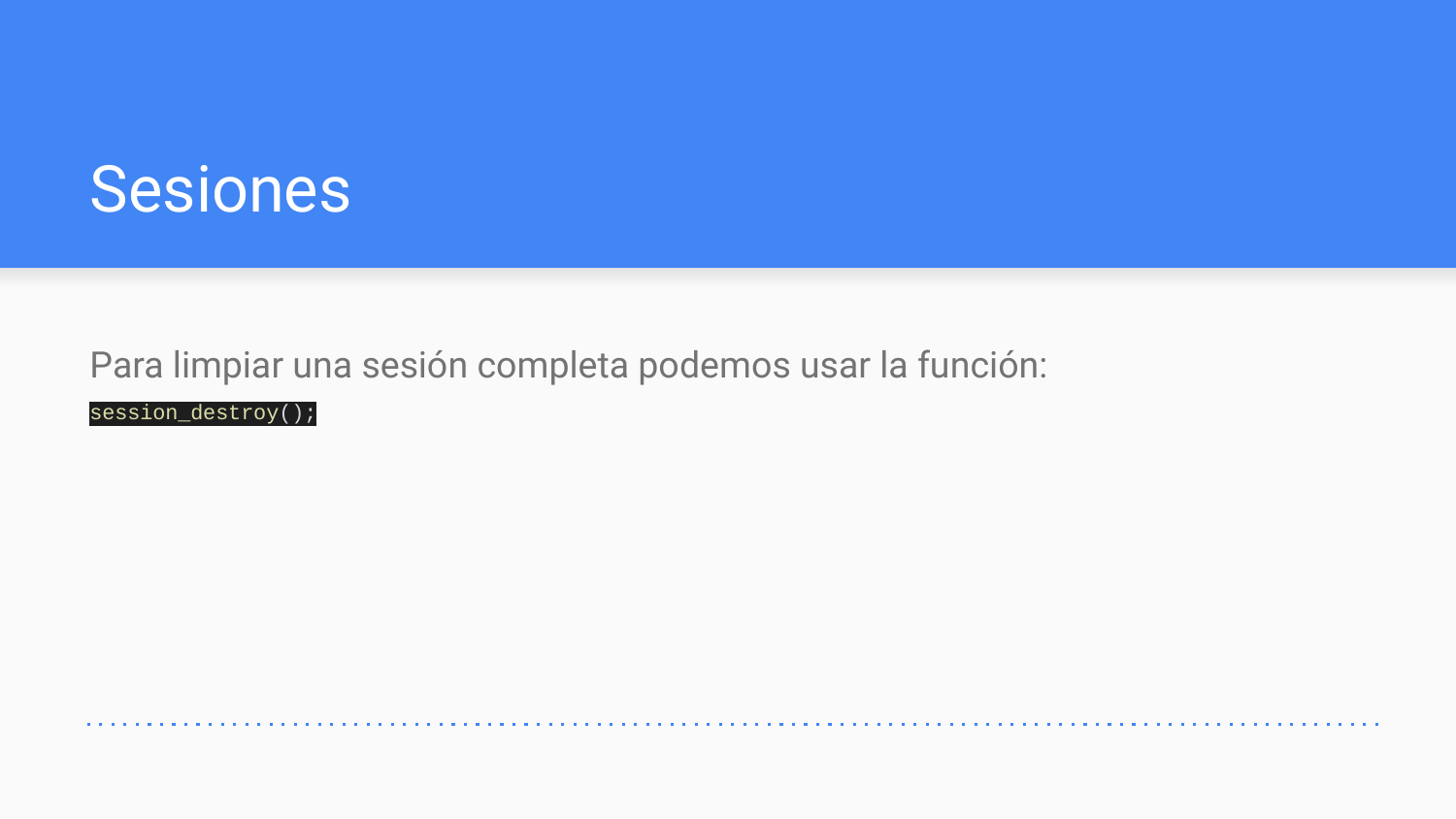

# Sesiones
Para limpiar una sesión completa podemos usar la función:
session_destroy();